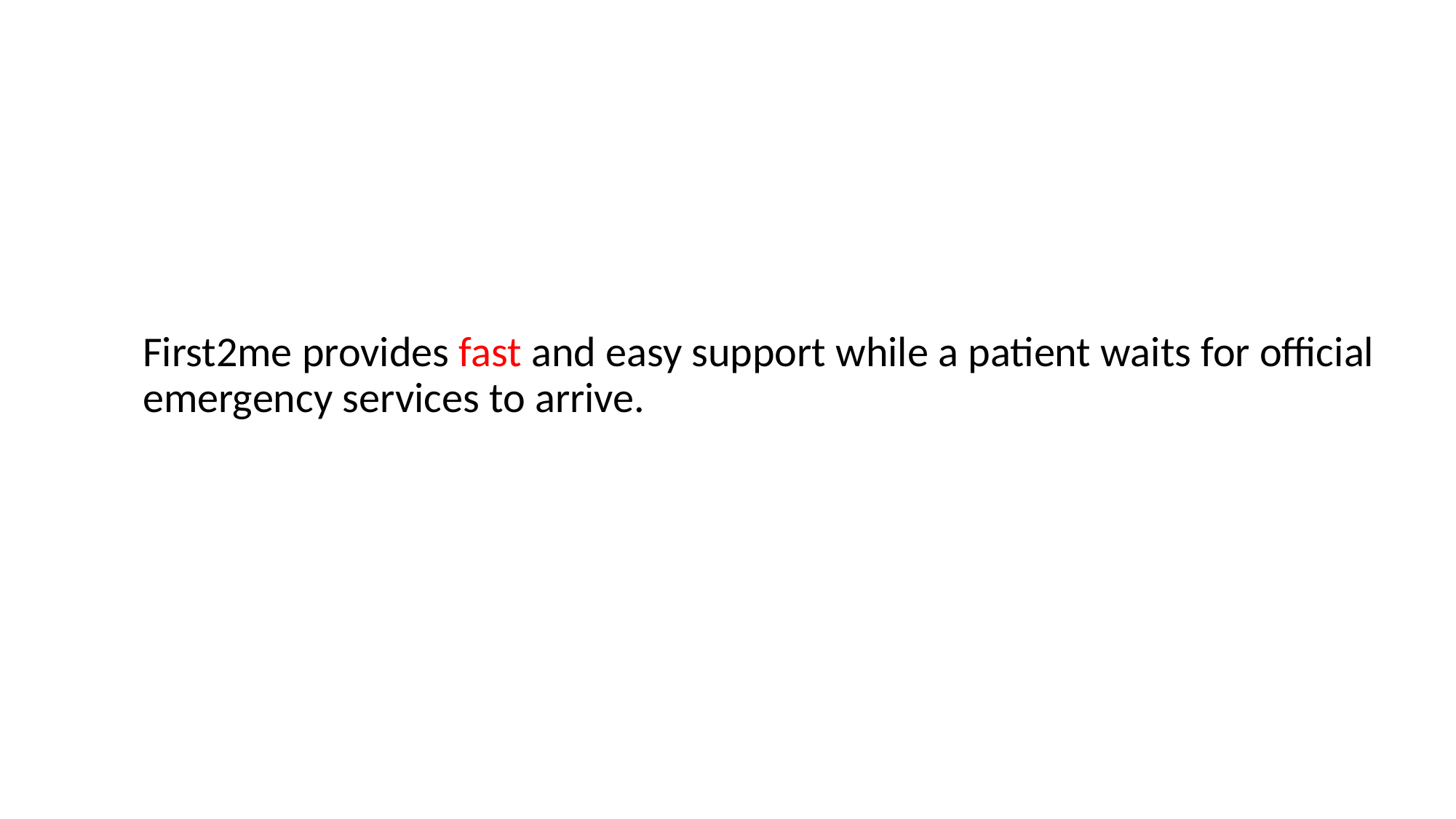

First2me provides fast and easy support while a patient waits for official emergency services to arrive.